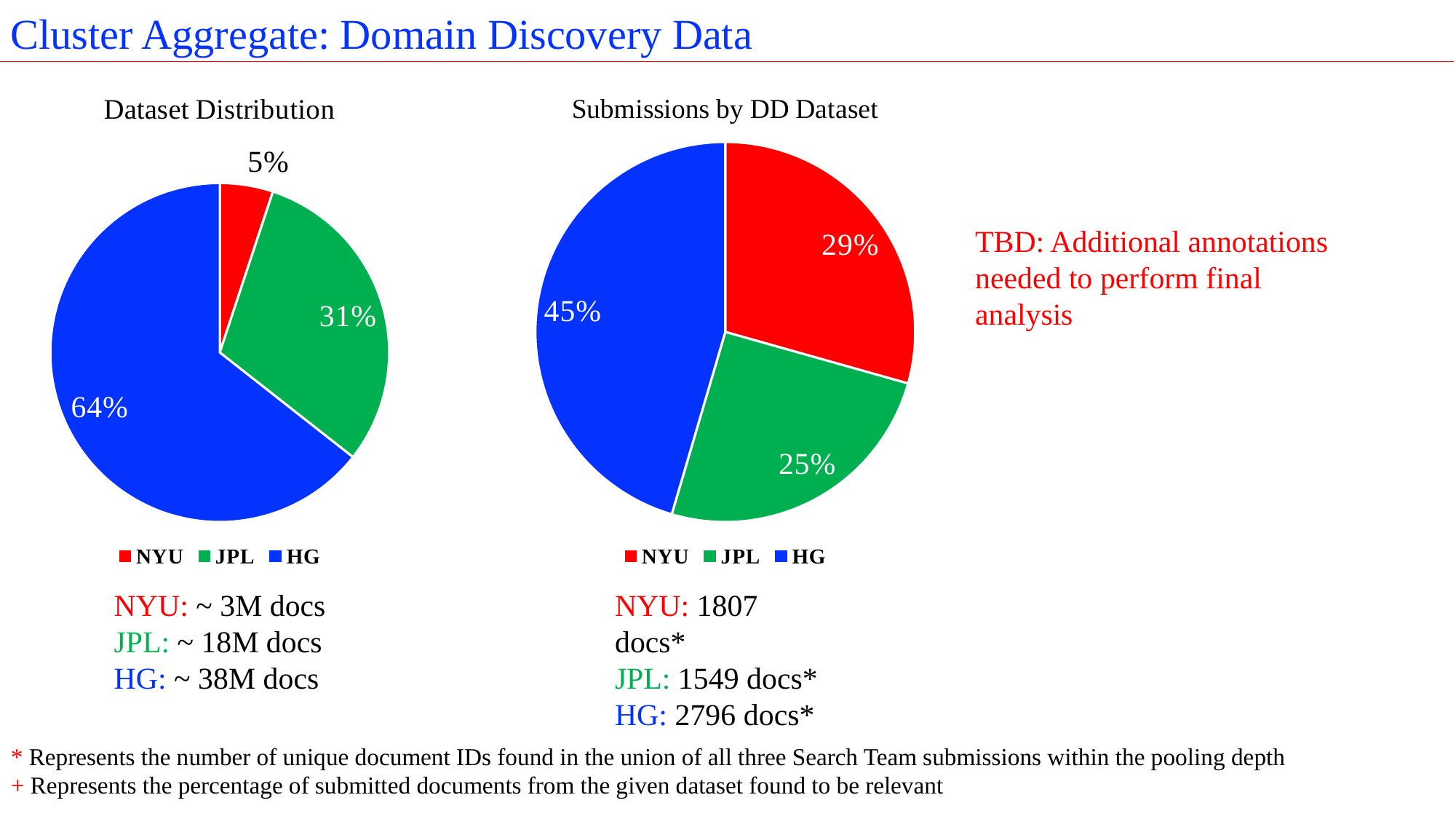

Cluster Aggregate: Domain Discovery Data

### Chart: Dataset Distribution

| Category | Domain Discovery Dataset |
|---|---|
| NYU | 3.0 |
| JPL | 18.0 |
| HG | 38.0 |

### Chart: Submissions by DD Dataset

| Category | Domain Discovery Submissions |
|---|---|
| NYU | 1807.0 |
| JPL | 1549.0 |
| HG | 2796.0 |
TBD: Additional annotations needed to perform final analysis
NYU: ~ 3M docs
JPL: ~ 18M docs
HG: ~ 38M docs
NYU: 1807 docs*
JPL: 1549 docs*
HG: 2796 docs*
* Represents the number of unique document IDs found in the union of all three Search Team submissions within the pooling depth
+ Represents the percentage of submitted documents from the given dataset found to be relevant